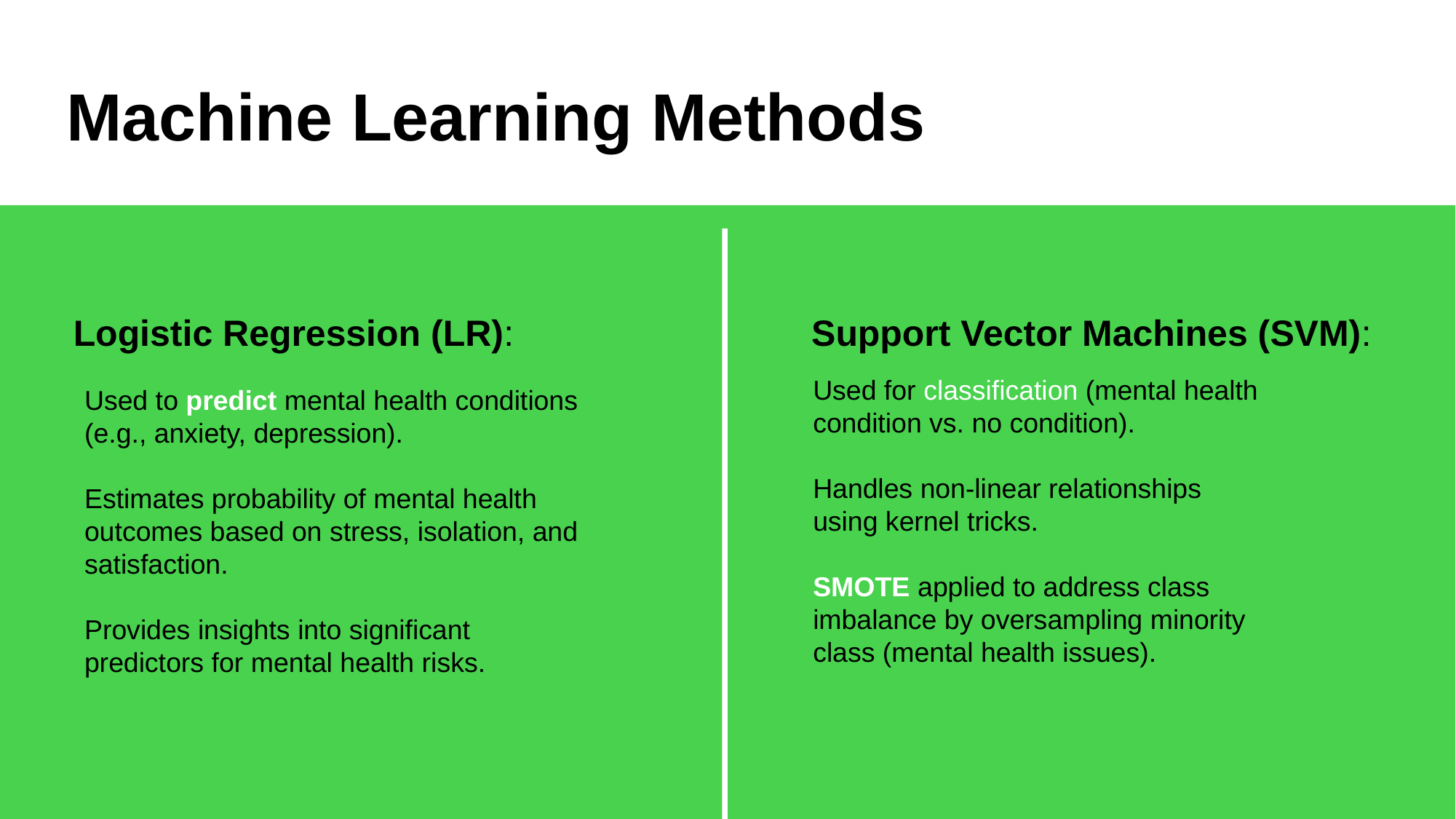

Source: Survey data from 5,000 remote employees worldwide.

# Machine Learning Methods

Logistic Regression (LR):

Support Vector Machines (SVM):
Used for classification (mental health condition vs. no condition).

Handles non-linear relationships using kernel tricks.

SMOTE applied to address class imbalance by oversampling minority class (mental health issues).
Used to predict mental health conditions (e.g., anxiety, depression).

Estimates probability of mental health outcomes based on stress, isolation, and satisfaction.

Provides insights into significant predictors for mental health risks.